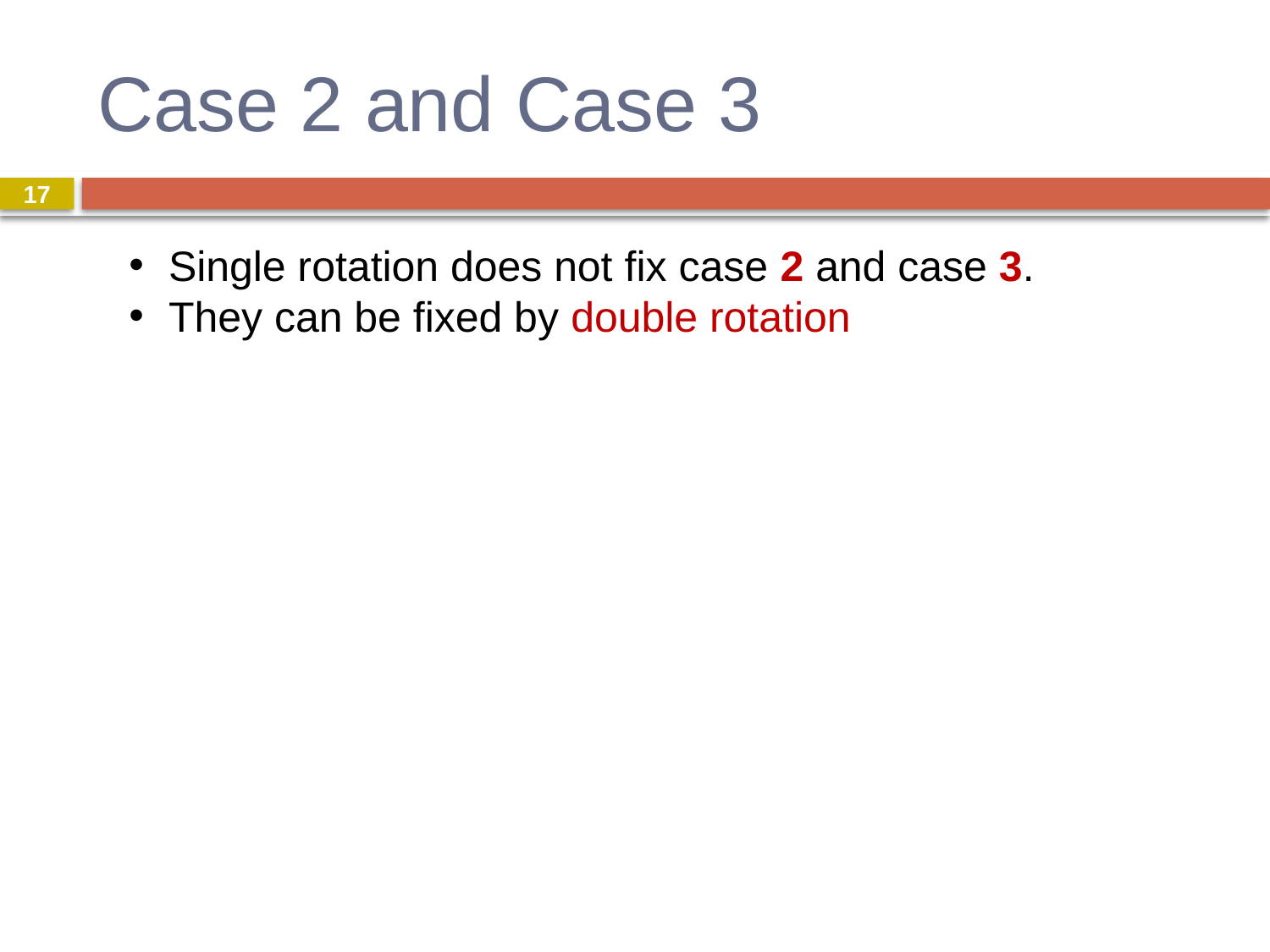

# Case 2 and Case 3
17
Single rotation does not fix case 2 and case 3.
They can be fixed by double rotation